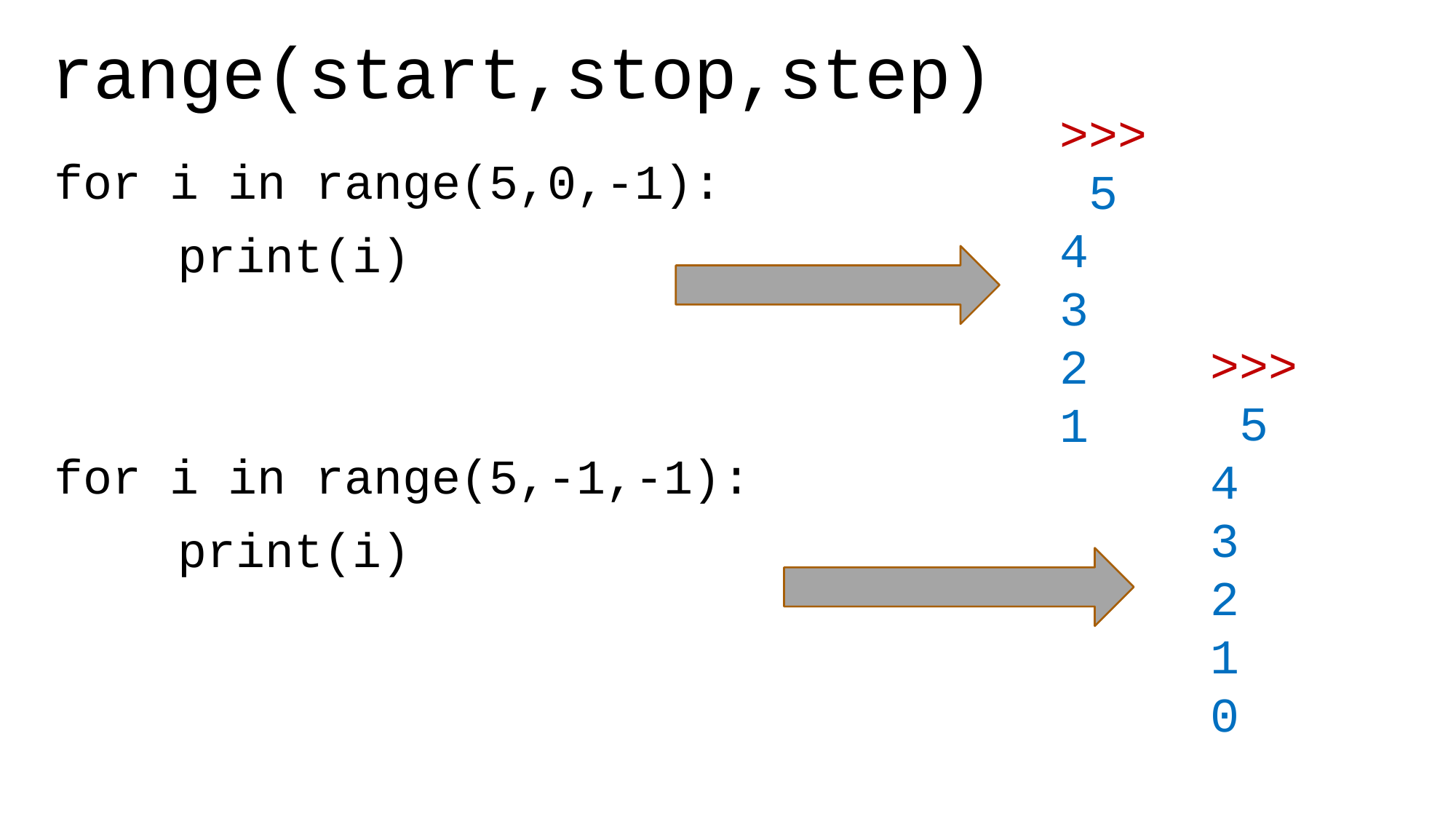

# range(start,stop,step)
>>>  5
4
3
2
1
for i in range(5,0,-1):  print(i)

>>>  5
4
3
2
1
0
for i in range(5,-1,-1):  print(i)

7